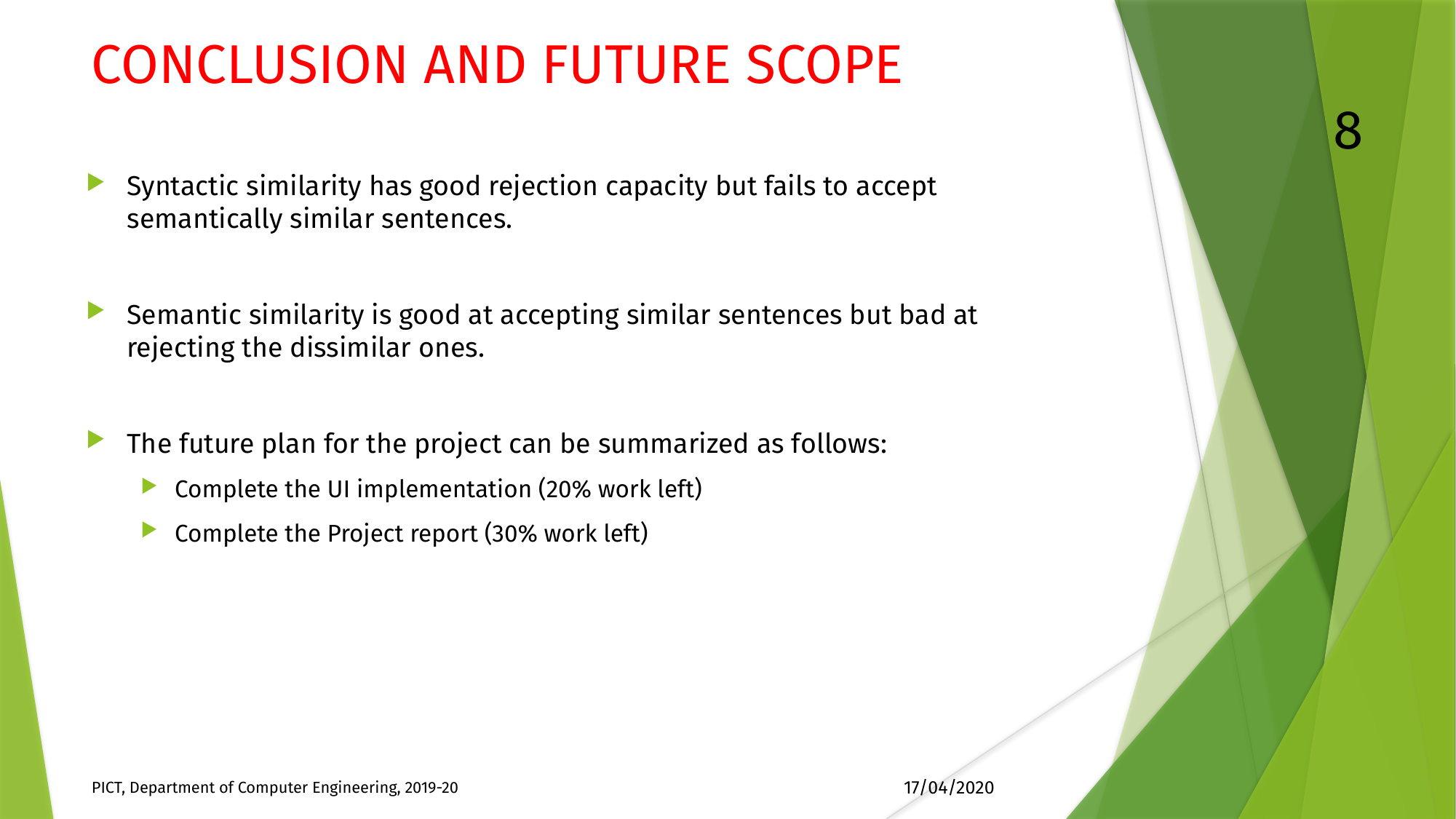

CONCLUSION AND FUTURE SCOPE
8
Syntactic similarity has good rejection capacity but fails to accept semantically similar sentences.

Semantic similarity is good at accepting similar sentences but bad at rejecting the dissimilar ones.

The future plan for the project can be summarized as follows:
Complete the UI implementation (20% work left)
Complete the Project report (30% work left)
PICT, Department of Computer Engineering, 2019-20
17/04/2020